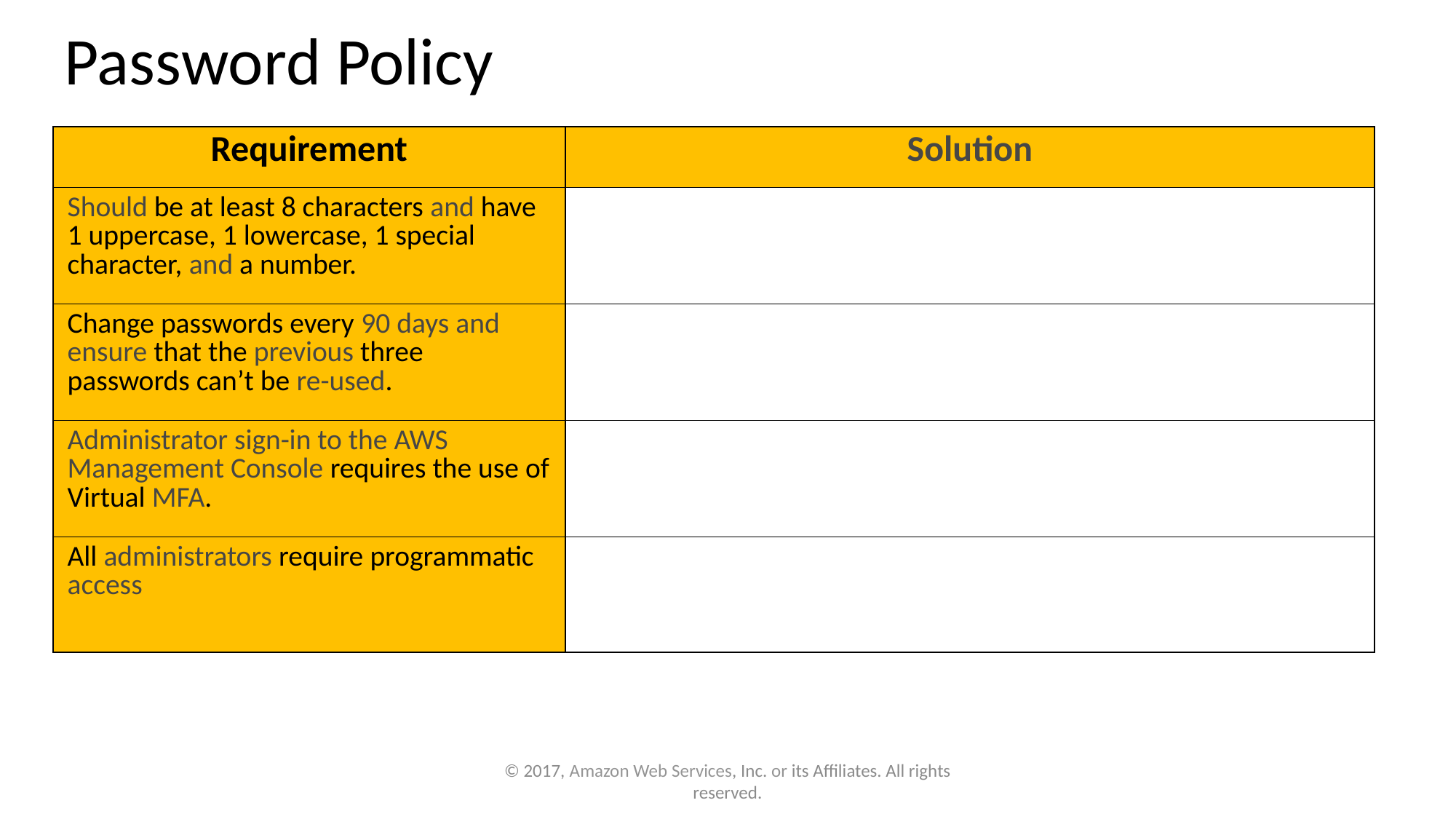

# Password Policy
| Requirement | Solution |
| --- | --- |
| Should be at least 8 characters and have 1 uppercase, 1 lowercase, 1 special character, and a number. |  |
| Change passwords every 90 days and ensure that the previous three passwords can’t be re-used. |  |
| Administrator sign-in to the AWS Management Console requires the use of Virtual MFA. |  |
| All administrators require programmatic access |  |
© 2017, Amazon Web Services, Inc. or its Affiliates. All rights reserved.